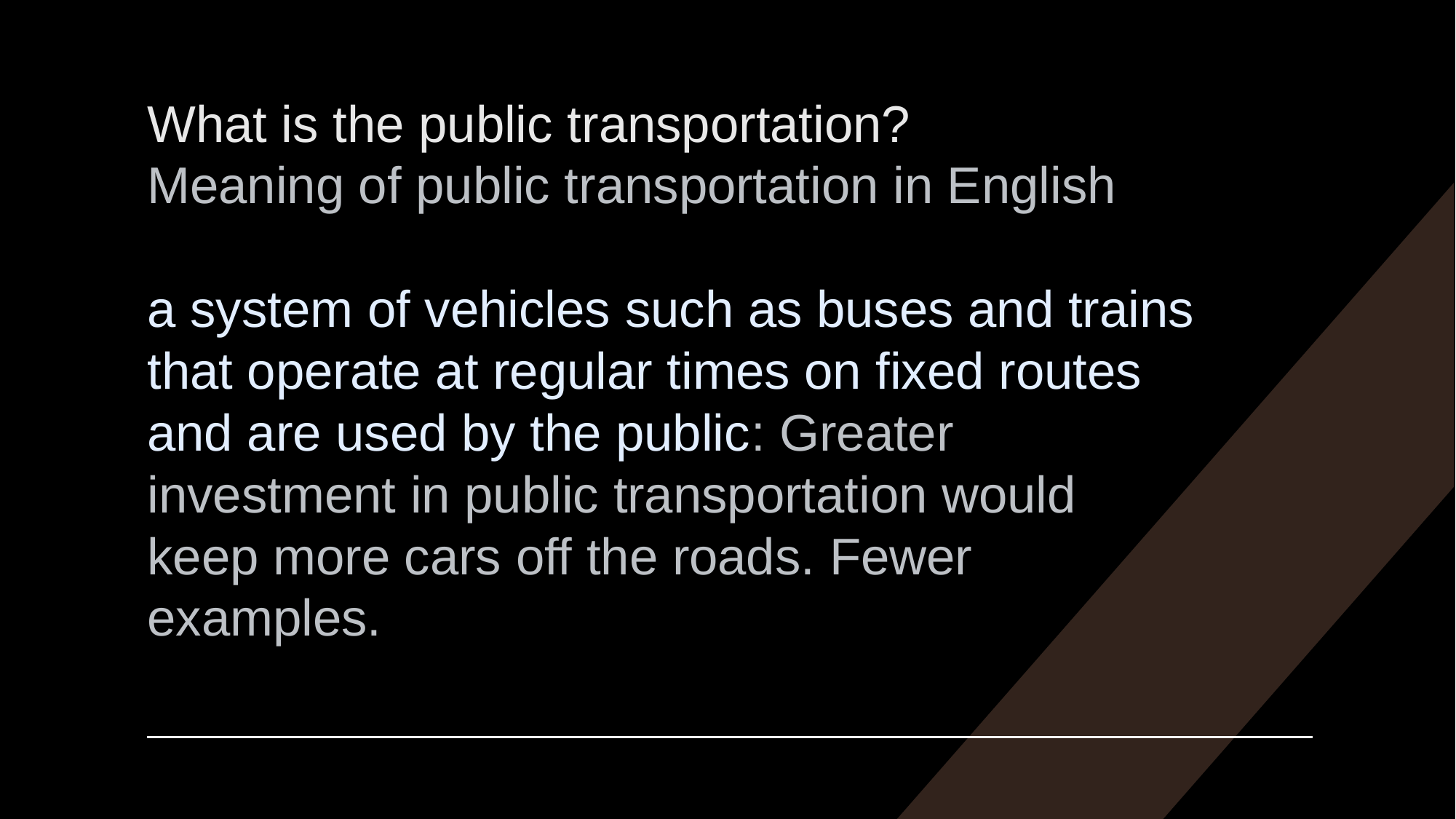

# What is the public transportation? Meaning of public transportation in English a system of vehicles such as buses and trains that operate at regular times on fixed routes and are used by the public: Greater investment in public transportation would keep more cars off the roads. Fewer examples.